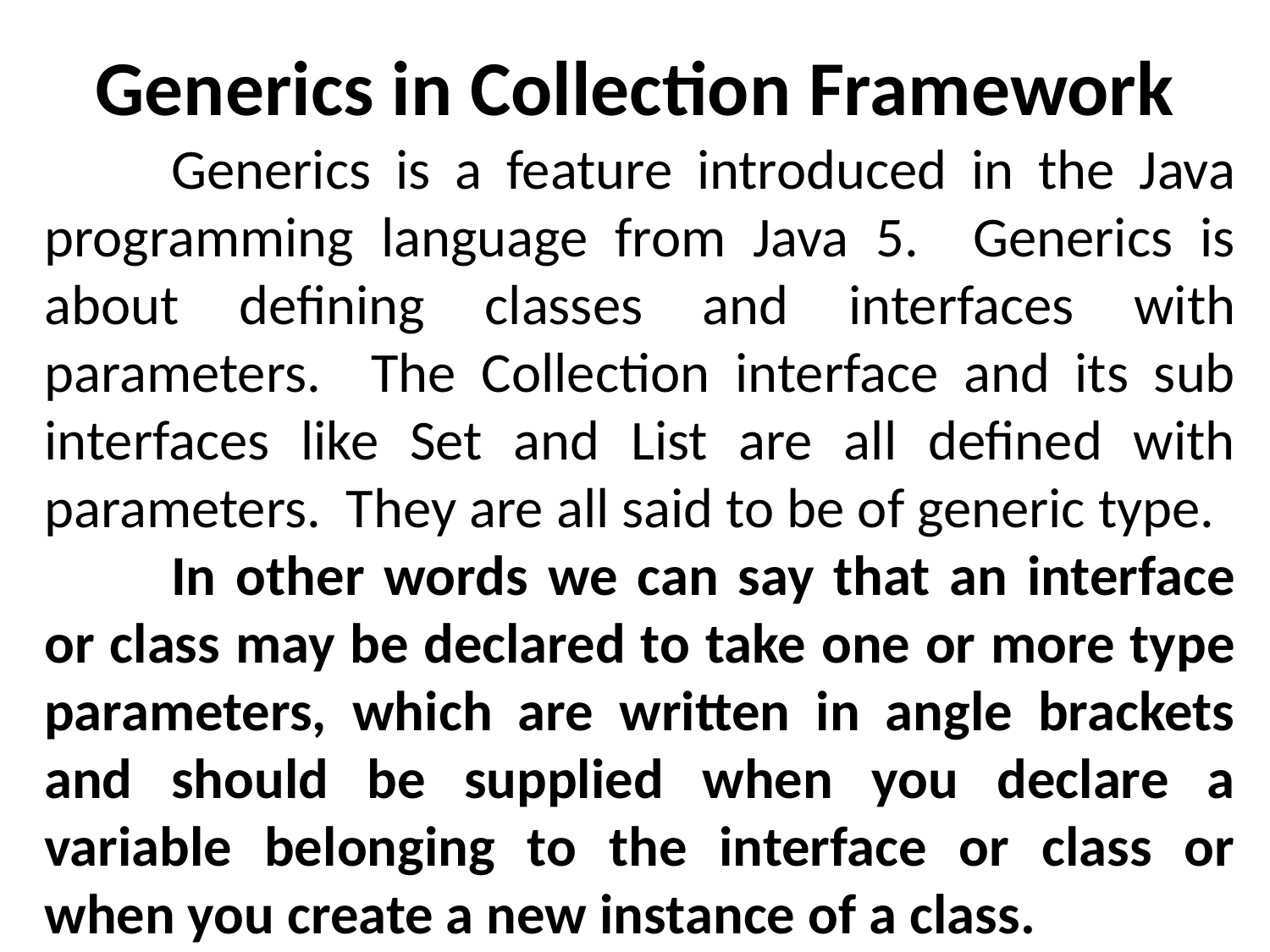

# Generics in Collection Framework
	Generics is a feature introduced in the Java programming language from Java 5.  Generics is about defining classes and interfaces with parameters.  The Collection interface and its sub interfaces like Set and List are all defined with parameters.  They are all said to be of generic type.
	In other words we can say that an interface or class may be declared to take one or more type parameters, which are written in angle brackets and should be supplied when you declare a variable belonging to the interface or class or when you create a new instance of a class.